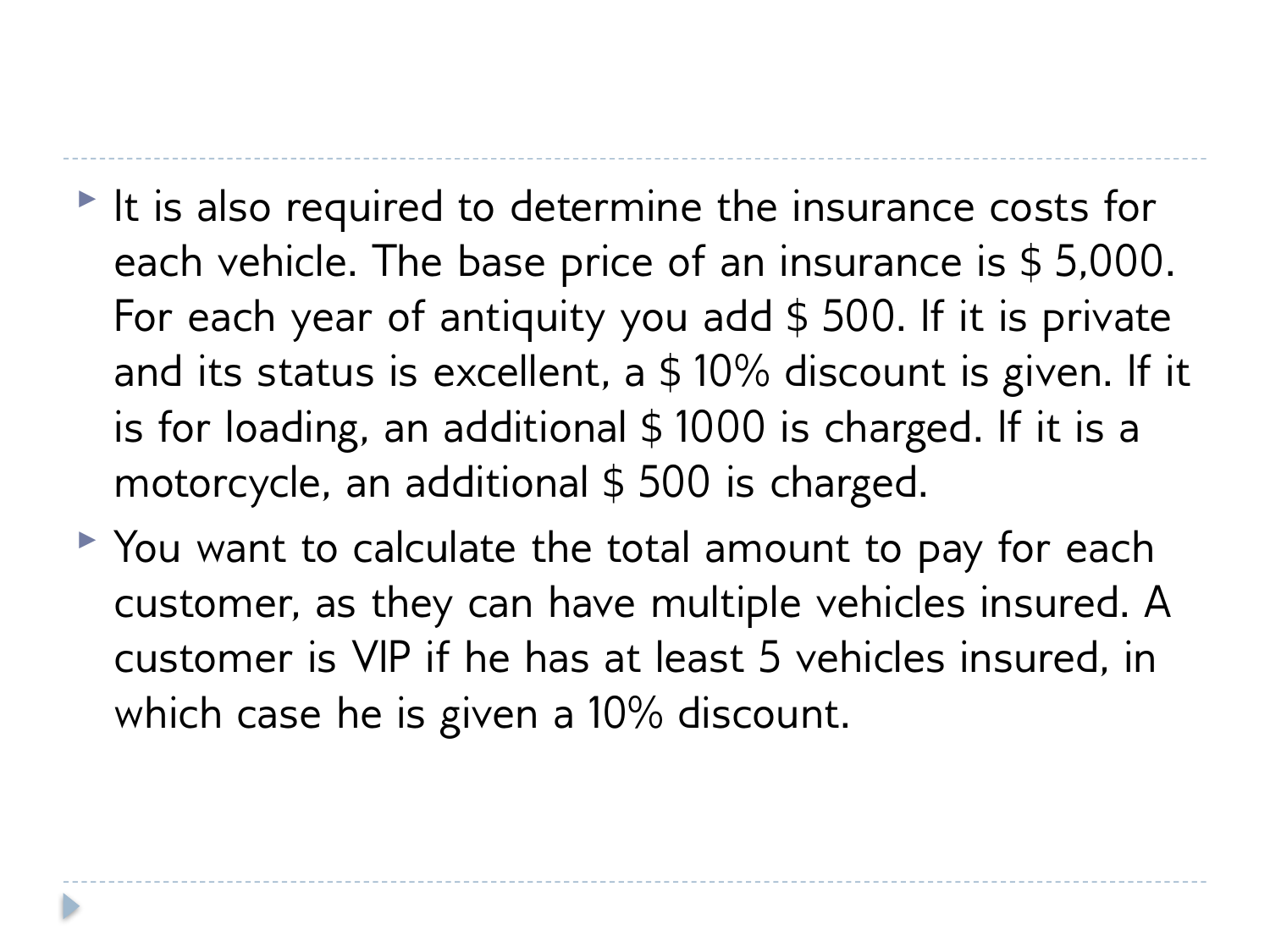

#
It is also required to determine the insurance costs for each vehicle. The base price of an insurance is $ 5,000. For each year of antiquity you add $ 500. If it is private and its status is excellent, a $ 10% discount is given. If it is for loading, an additional $ 1000 is charged. If it is a motorcycle, an additional $ 500 is charged.
You want to calculate the total amount to pay for each customer, as they can have multiple vehicles insured. A customer is VIP if he has at least 5 vehicles insured, in which case he is given a 10% discount.